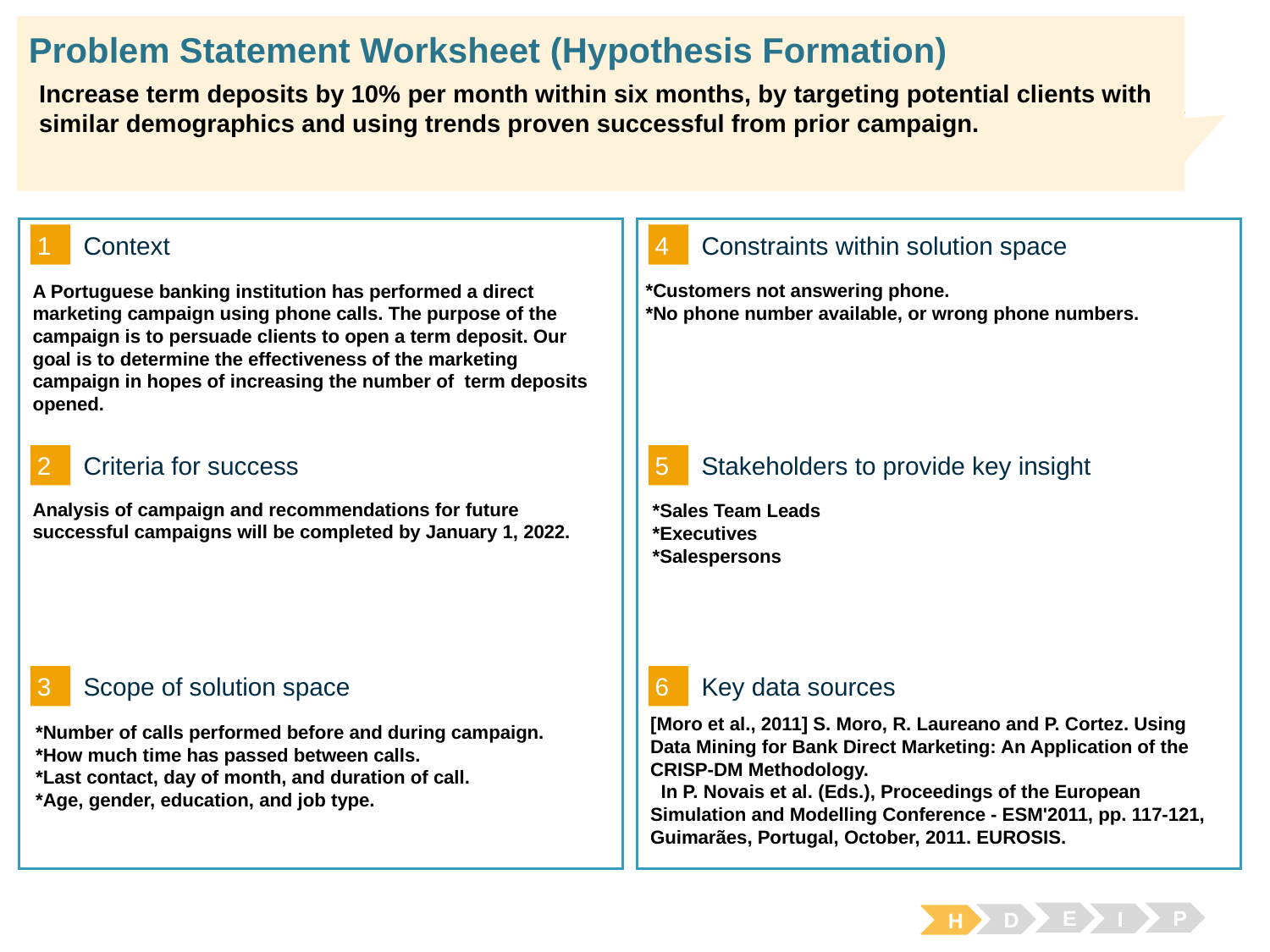

# Problem Statement Worksheet (Hypothesis Formation)
Increase term deposits by 10% per month within six months, by targeting potential clients with similar demographics and using trends proven successful from prior campaign.
H

1
4
Context
Constraints within solution space
*Customers not answering phone.
*No phone number available, or wrong phone numbers.

A Portuguese banking institution has performed a direct marketing campaign using phone calls. The purpose of the campaign is to persuade clients to open a term deposit. Our goal is to determine the effectiveness of the marketing campaign in hopes of increasing the number of  term deposits opened.
2
5
Criteria for success
Stakeholders to provide key insight
Analysis of campaign and recommendations for future successful campaigns will be completed by January 1, 2022.
*Sales Team Leads
*Executives
*Salespersons
3
6
Key data sources
Scope of solution space
[Moro et al., 2011] S. Moro, R. Laureano and P. Cortez. Using Data Mining for Bank Direct Marketing: An Application of the CRISP-DM Methodology.
  In P. Novais et al. (Eds.), Proceedings of the European Simulation and Modelling Conference - ESM'2011, pp. 117-121, Guimarães, Portugal, October, 2011. EUROSIS.
*Number of calls performed before and during campaign.
*How much time has passed between calls.
*Last contact, day of month, and duration of call.
*Age, gender, education, and job type.
E
P
I
D
H